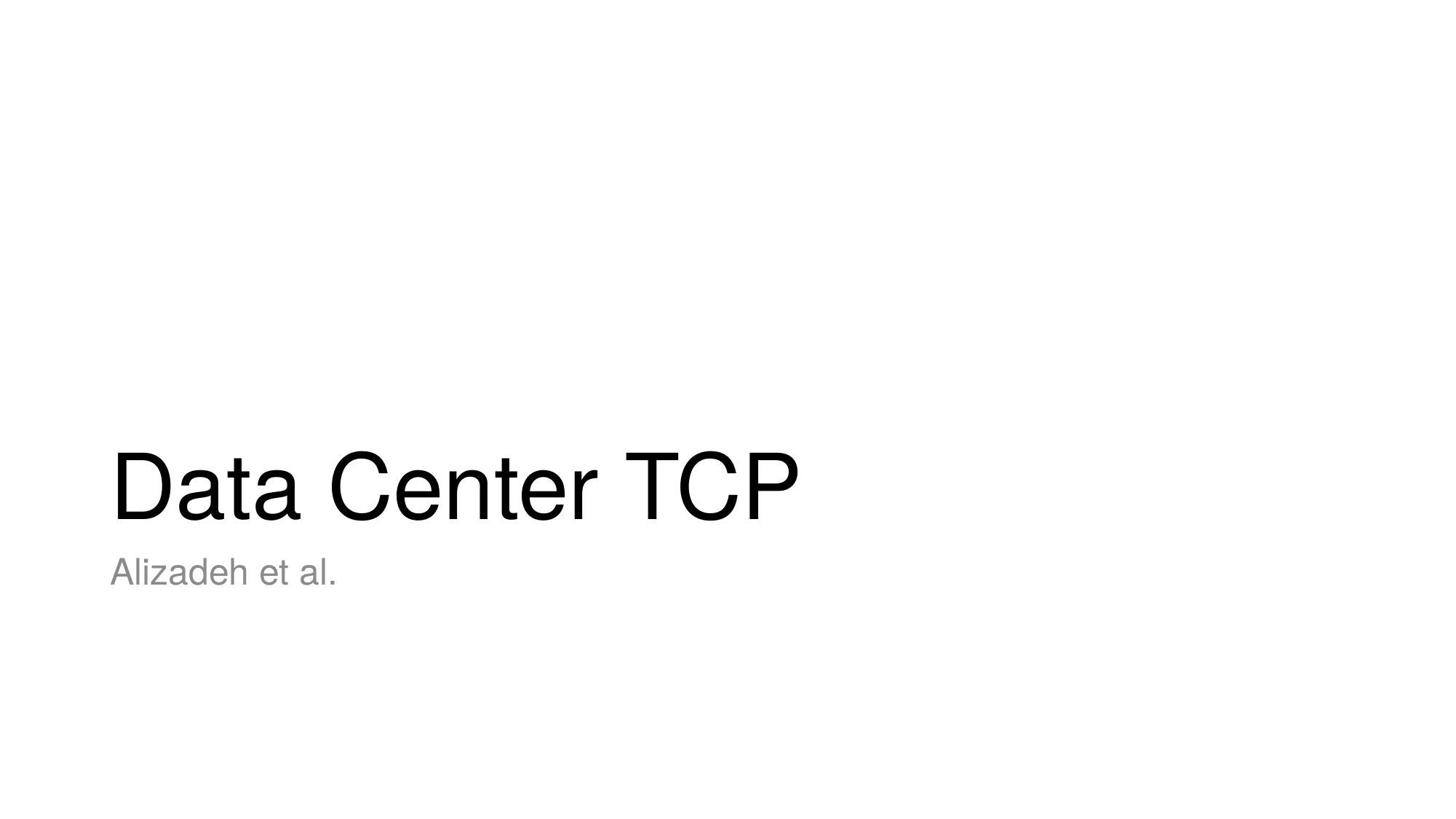

# Data Center TCP
Alizadeh et al.